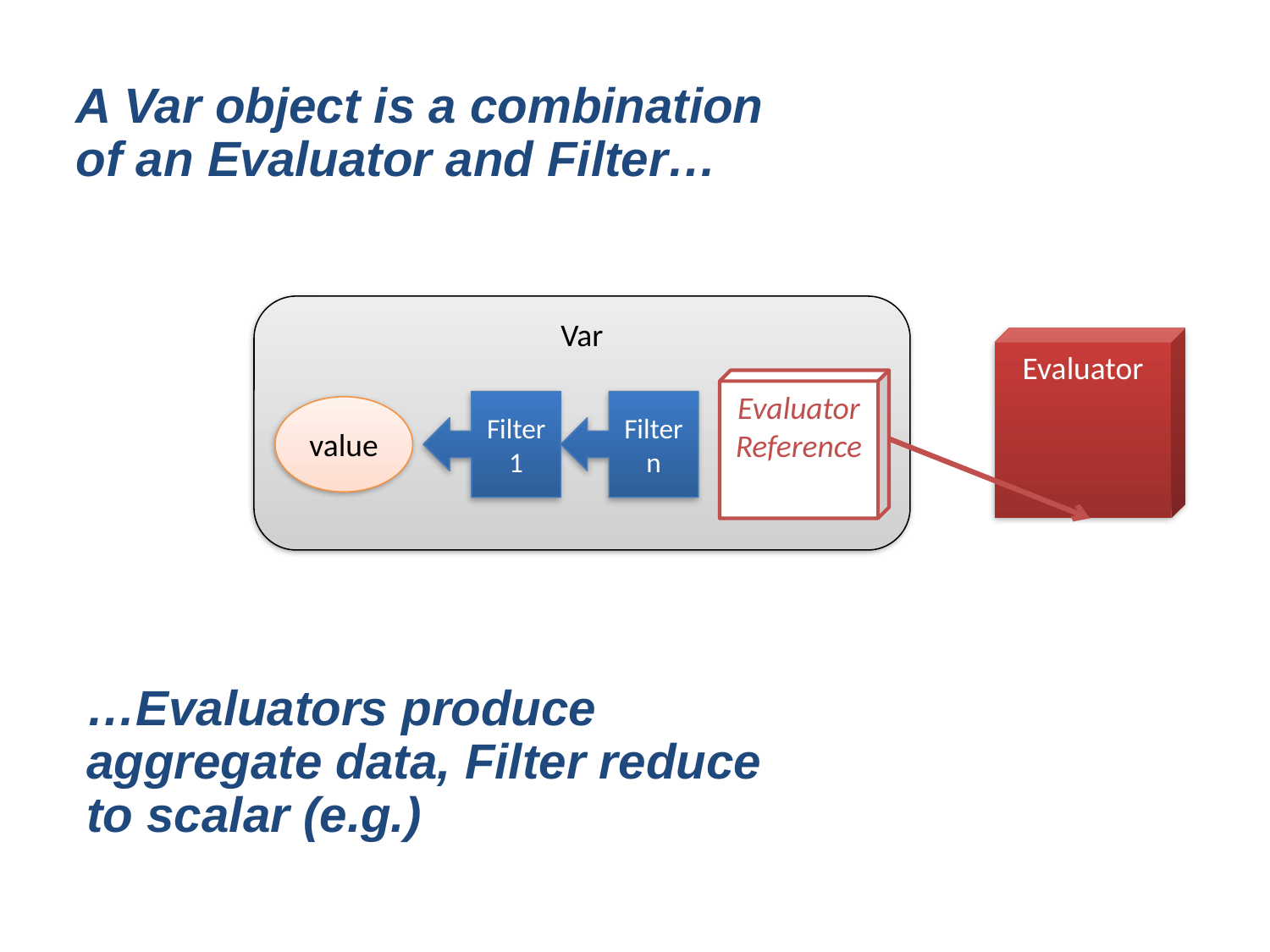

A Var object is a combination of an Evaluator and Filter…
Var
Evaluator
Evaluator Reference
Filter 1
Filter n
value
…Evaluators produce aggregate data, Filter reduce to scalar (e.g.)